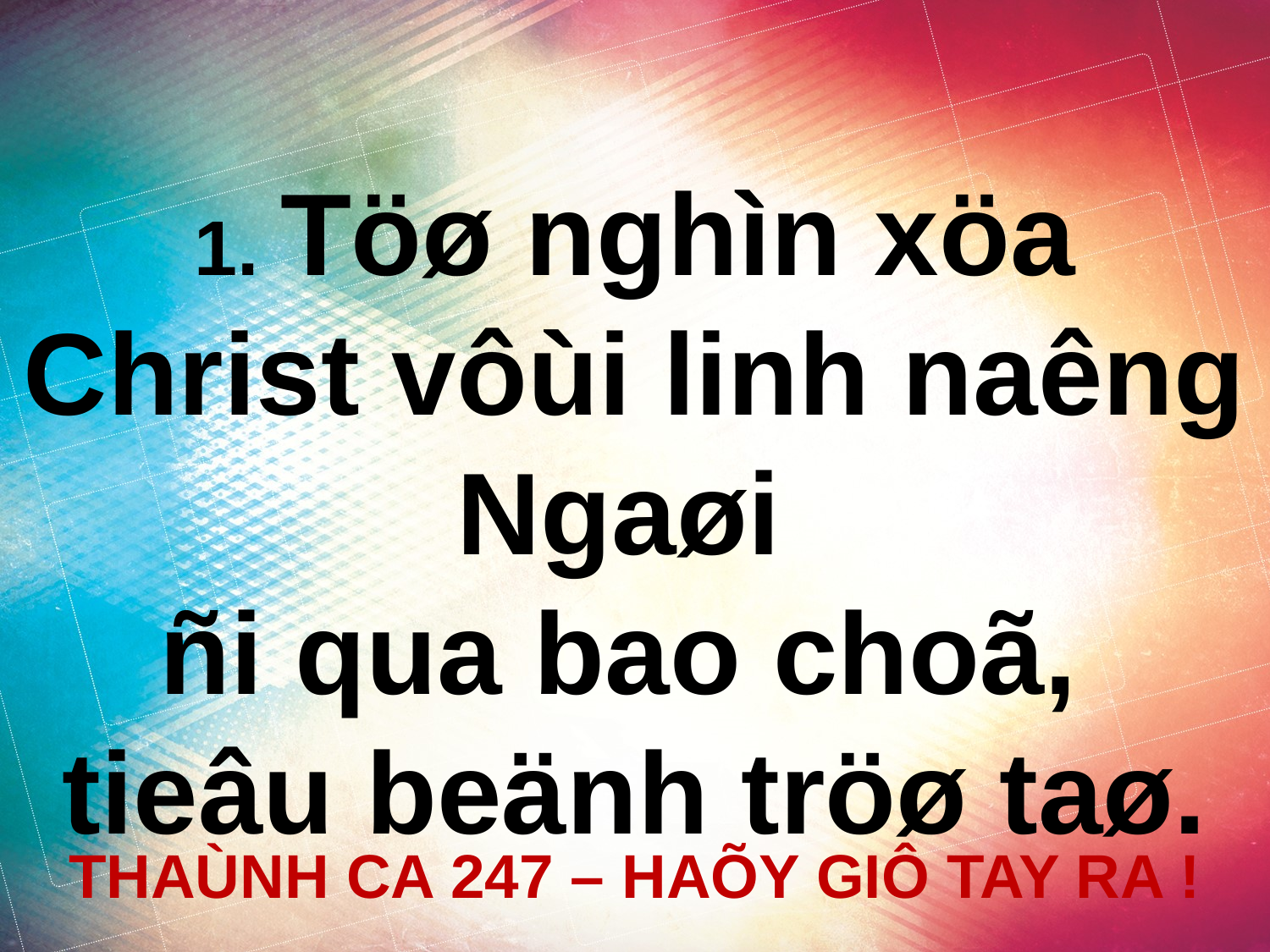

1. Töø nghìn xöa Christ vôùi linh naêng Ngaøi
ñi qua bao choã,
tieâu beänh tröø taø.
THAÙNH CA 247 – HAÕY GIÔ TAY RA !